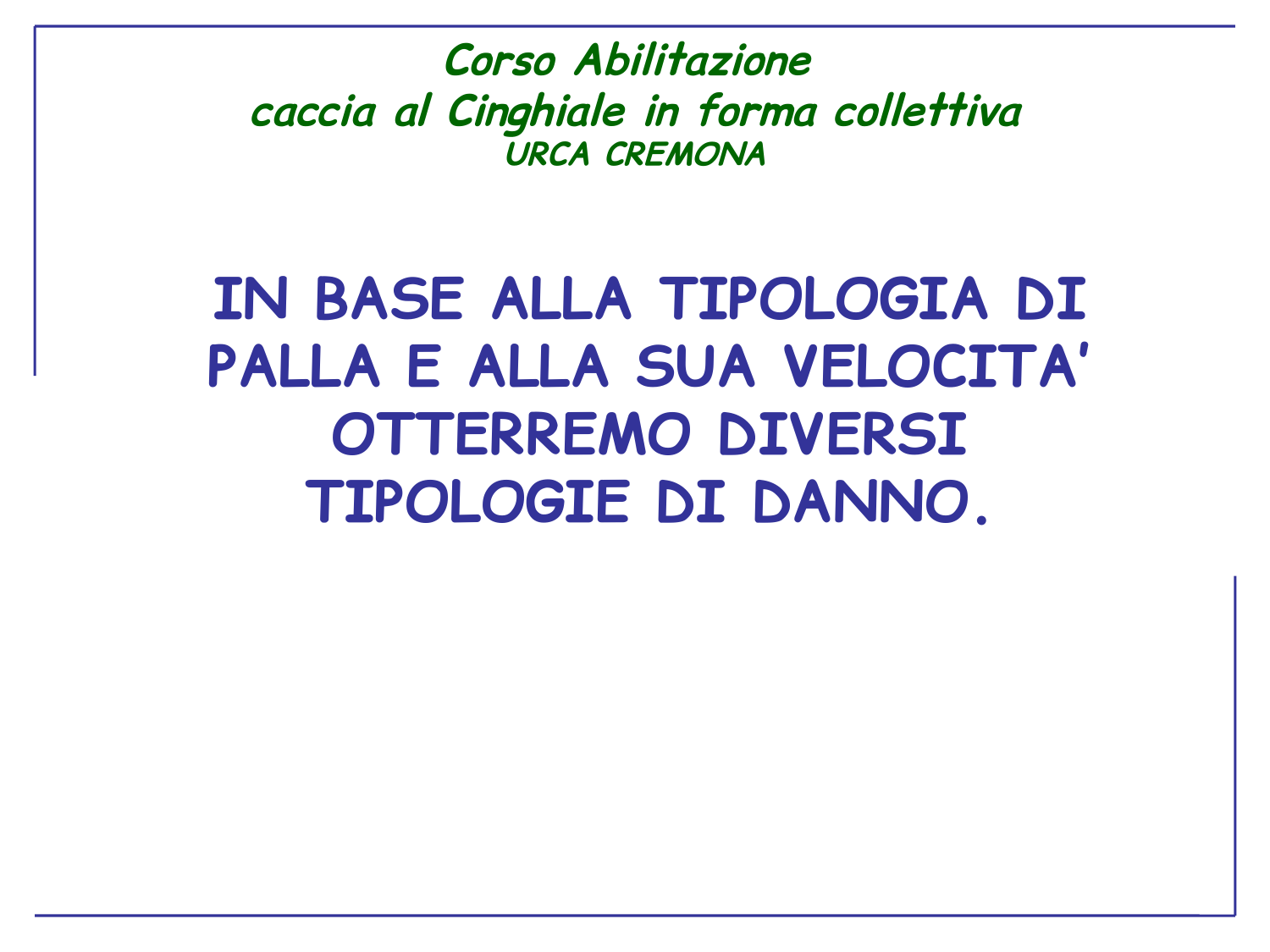

# IN BASE ALLA TIPOLOGIA DI PALLA E ALLA SUA VELOCITA’ OTTERREMO DIVERSI TIPOLOGIE DI DANNO.